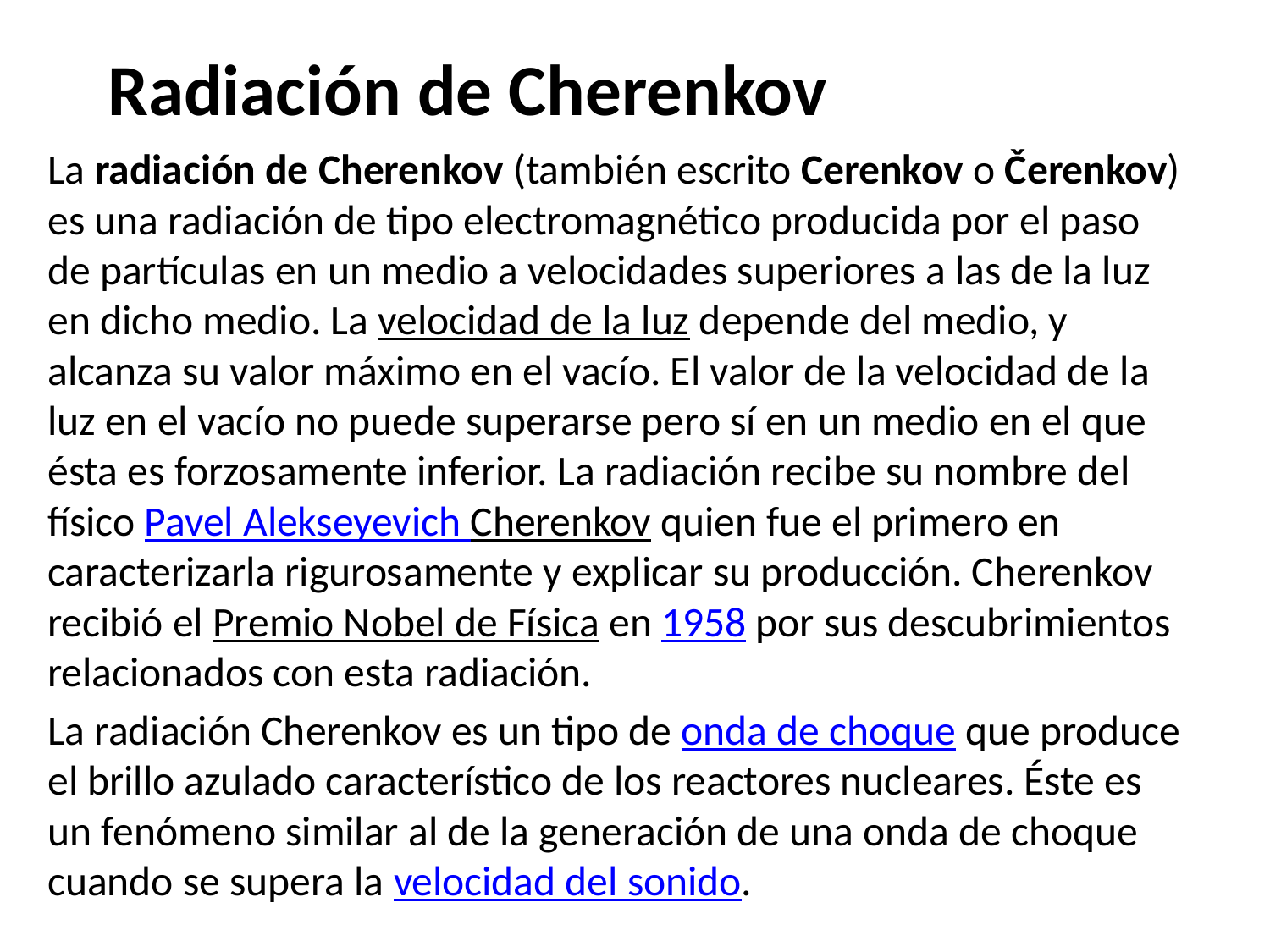

# Radiación de Cherenkov
La radiación de Cherenkov (también escrito Cerenkov o Čerenkov) es una radiación de tipo electromagnético producida por el paso de partículas en un medio a velocidades superiores a las de la luz en dicho medio. La velocidad de la luz depende del medio, y alcanza su valor máximo en el vacío. El valor de la velocidad de la luz en el vacío no puede superarse pero sí en un medio en el que ésta es forzosamente inferior. La radiación recibe su nombre del físico Pavel Alekseyevich Cherenkov quien fue el primero en caracterizarla rigurosamente y explicar su producción. Cherenkov recibió el Premio Nobel de Física en 1958 por sus descubrimientos relacionados con esta radiación.
La radiación Cherenkov es un tipo de onda de choque que produce el brillo azulado característico de los reactores nucleares. Éste es un fenómeno similar al de la generación de una onda de choque cuando se supera la velocidad del sonido.